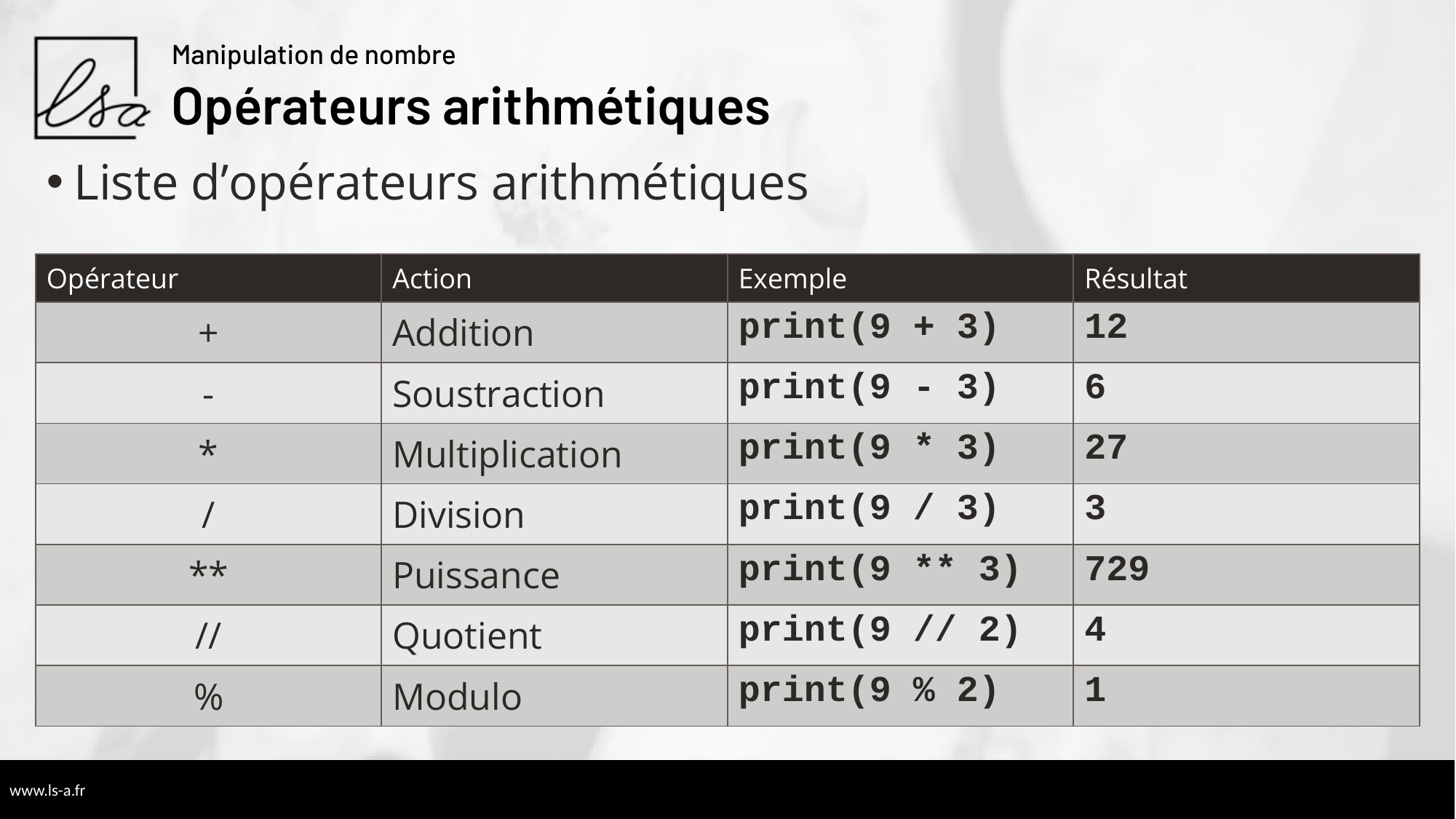

Manipulation de nombre
# Opérateurs arithmétiques
Liste d’opérateurs arithmétiques
| Opérateur | Action | Exemple | Résultat |
| --- | --- | --- | --- |
| + | Addition | print(9 + 3) | 12 |
| - | Soustraction | print(9 - 3) | 6 |
| \* | Multiplication | print(9 \* 3) | 27 |
| / | Division | print(9 / 3) | 3 |
| \*\* | Puissance | print(9 \*\* 3) | 729 |
| // | Quotient | print(9 // 2) | 4 |
| % | Modulo | print(9 % 2) | 1 |